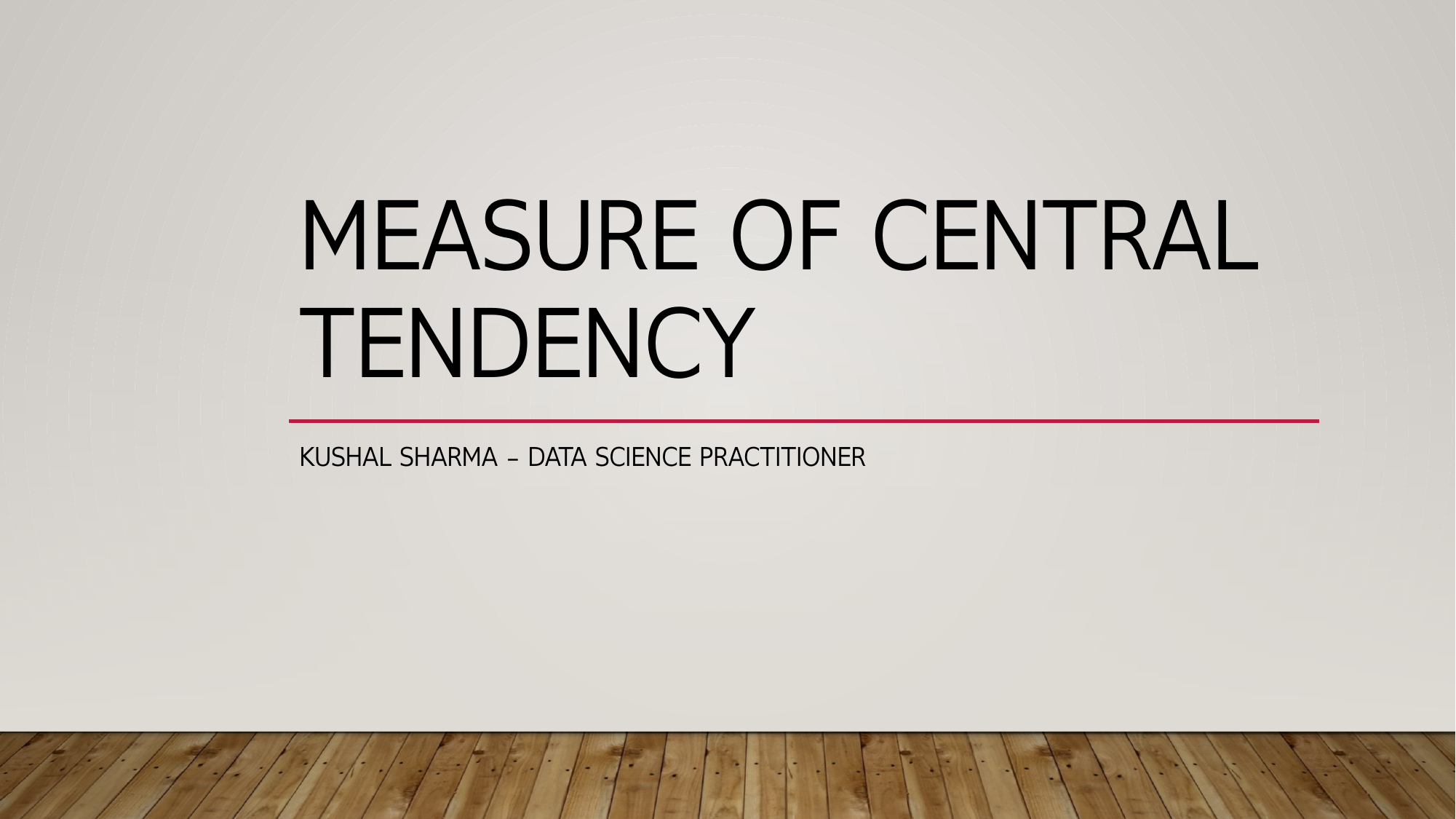

# Measure of Central Tendency
Kushal Sharma – Data Science Practitioner